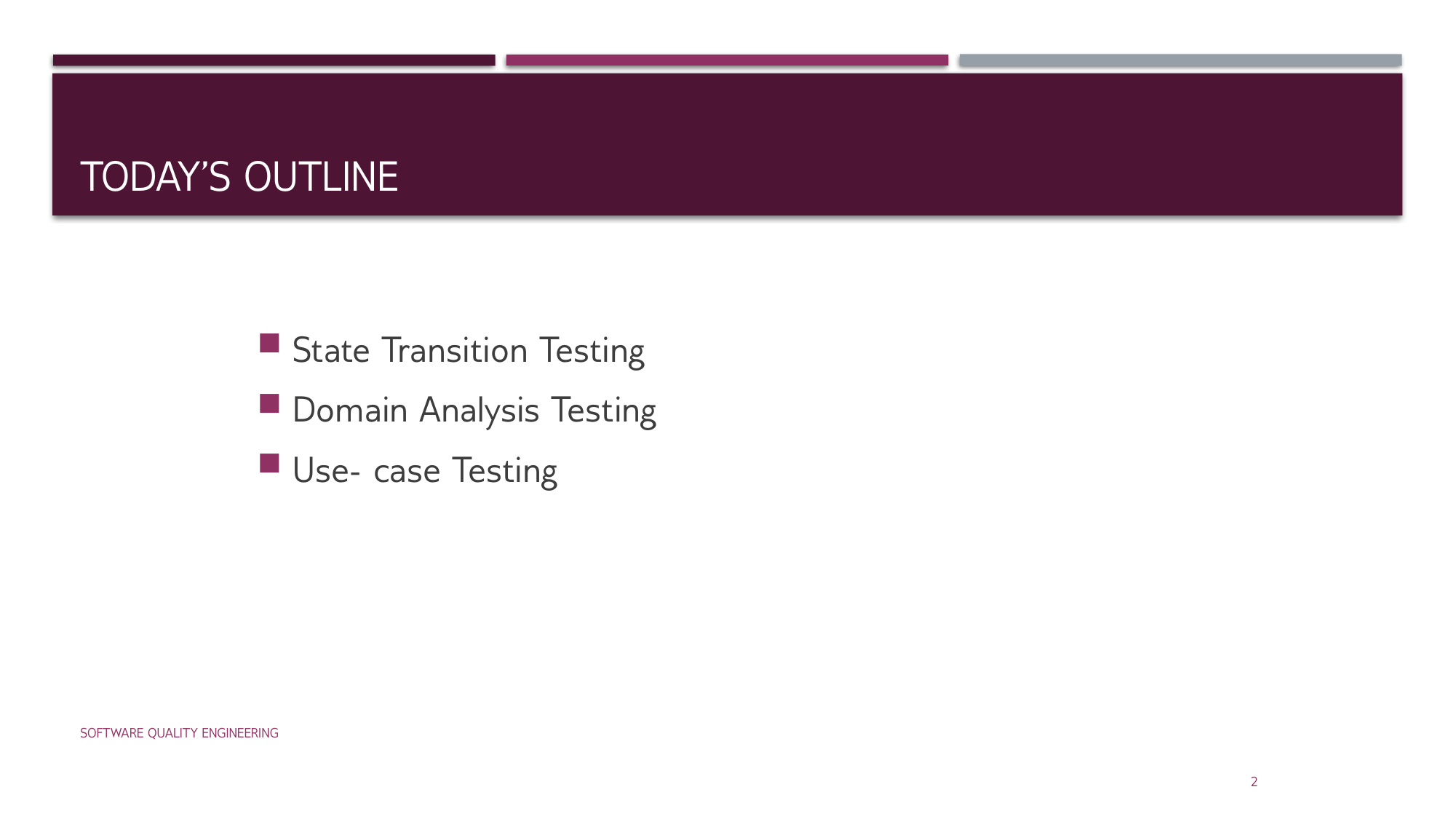

# Today’s Outline
State Transition Testing
Domain Analysis Testing
Use- case Testing

Software Quality Engineering
2